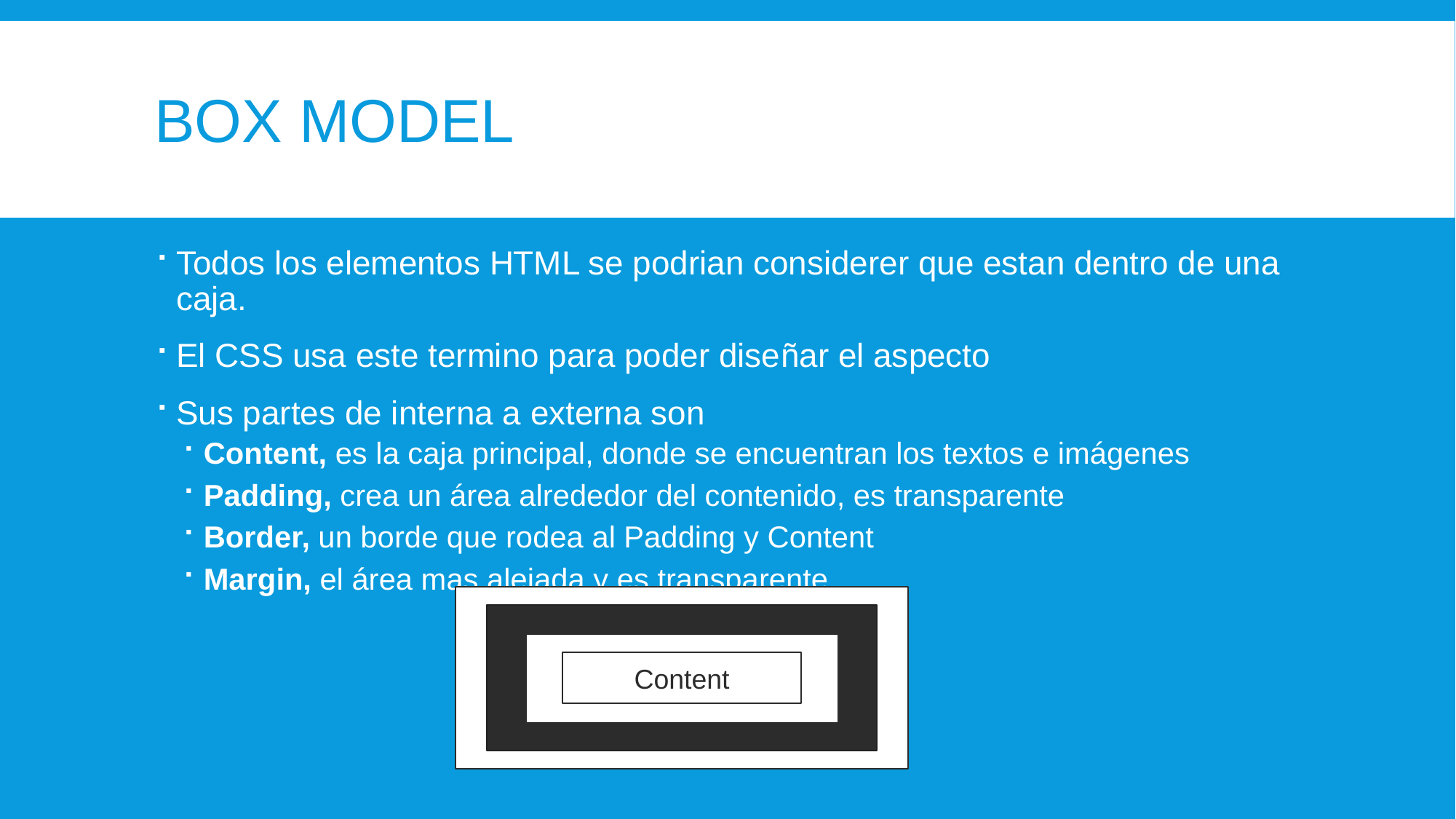

# Box model
Todos los elementos HTML se podrian considerer que estan dentro de una caja.
El CSS usa este termino para poder diseñar el aspecto
Sus partes de interna a externa son
Content, es la caja principal, donde se encuentran los textos e imágenes
Padding, crea un área alrededor del contenido, es transparente
Border, un borde que rodea al Padding y Content
Margin, el área mas alejada y es transparente

Content